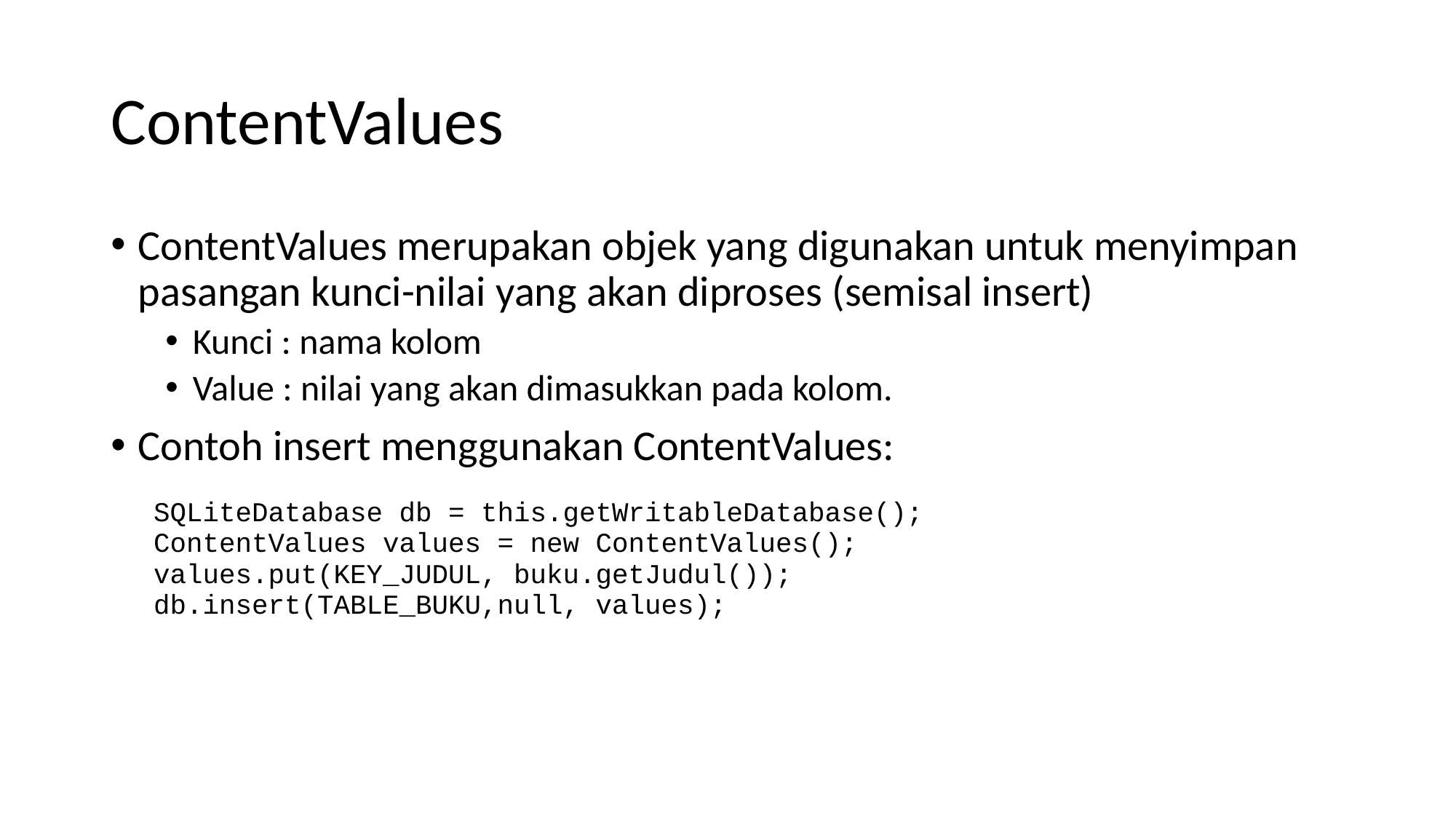

# ContentValues
ContentValues merupakan objek yang digunakan untuk menyimpan pasangan kunci-nilai yang akan diproses (semisal insert)
Kunci : nama kolom
Value : nilai yang akan dimasukkan pada kolom.
Contoh insert menggunakan ContentValues:

| SQLiteDatabase db = this.getWritableDatabase(); ContentValues values = new ContentValues(); values.put(KEY\_JUDUL, buku.getJudul()); db.insert(TABLE\_BUKU,null, values); |
| --- |